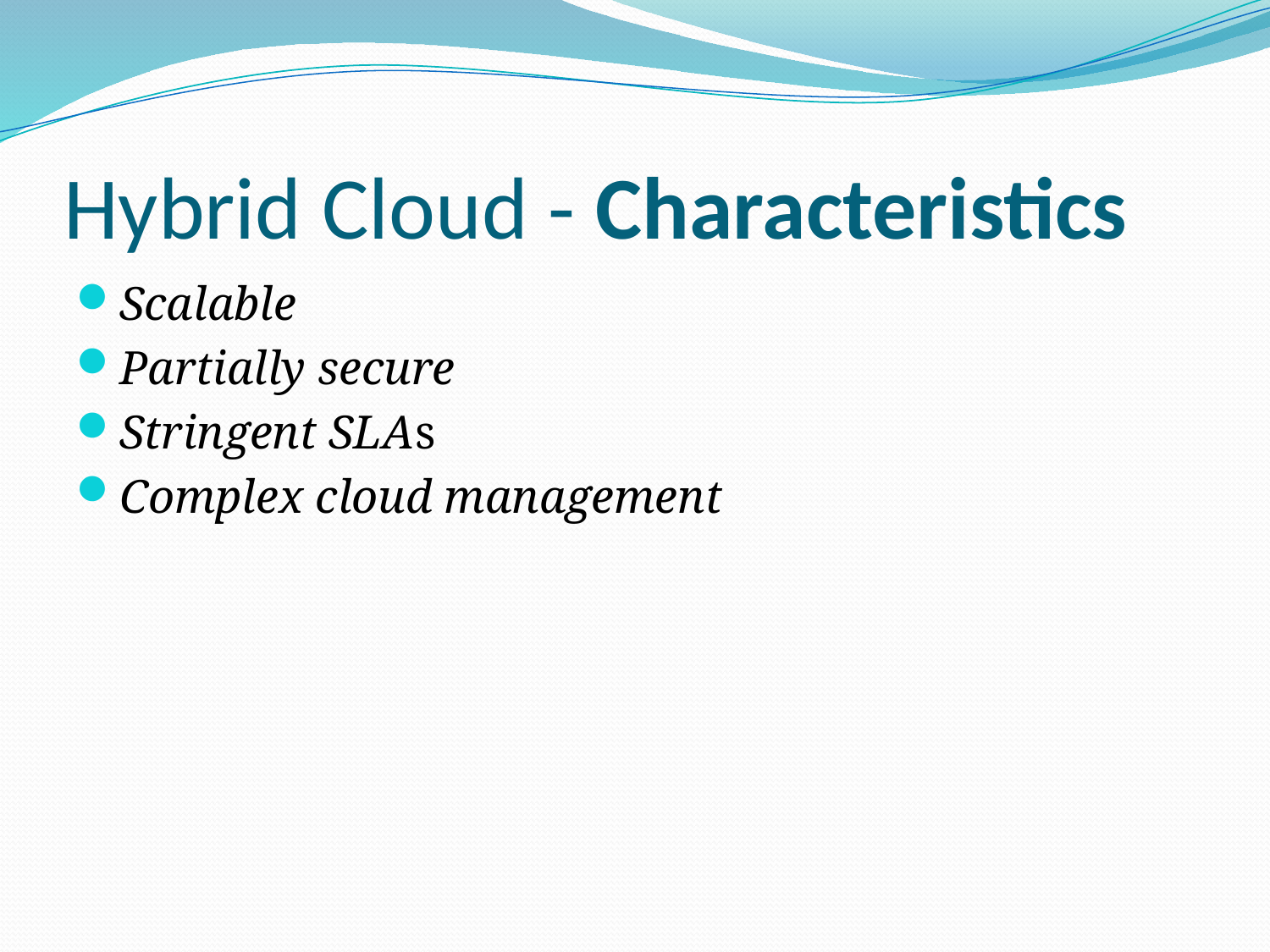

# Hybrid Cloud - Characteristics
Scalable
Partially secure
Stringent SLAs
Complex cloud management